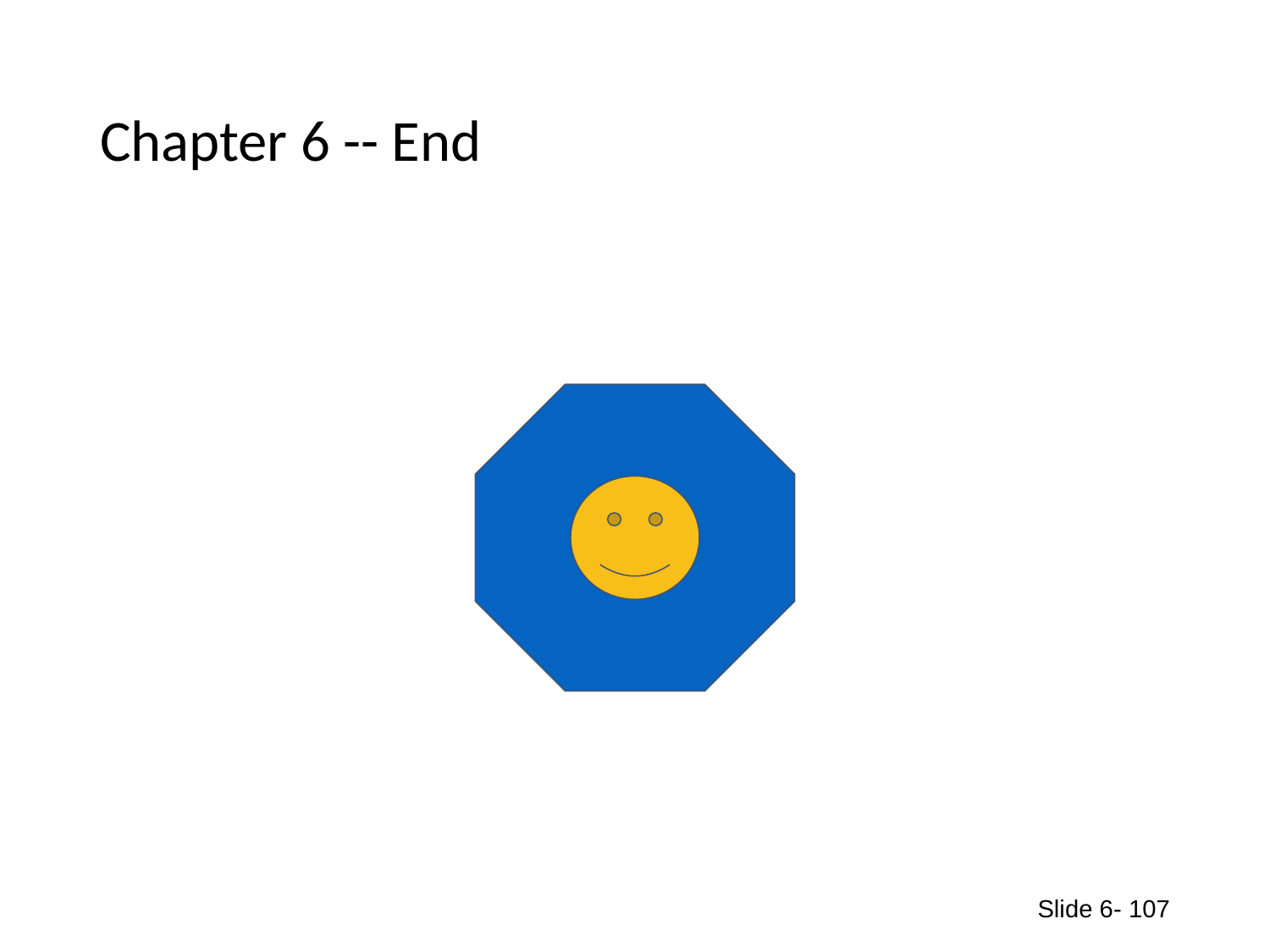

# Chapter 6 -- End

Slide 6- 107